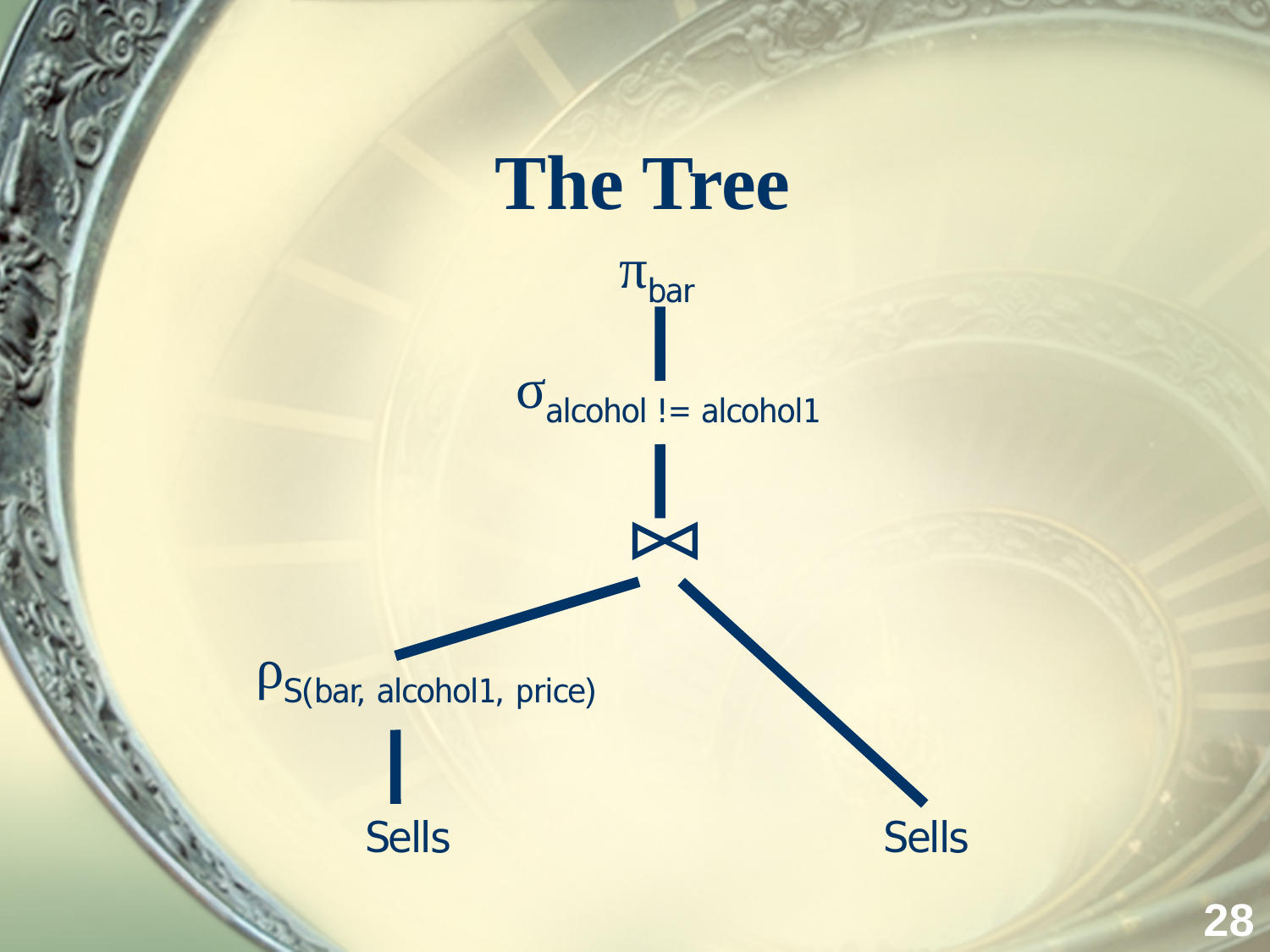

# The Tree
πbar

σalcohol != alcohol1

ρS(bar, alcohol1, price)

Sells
Sells
28